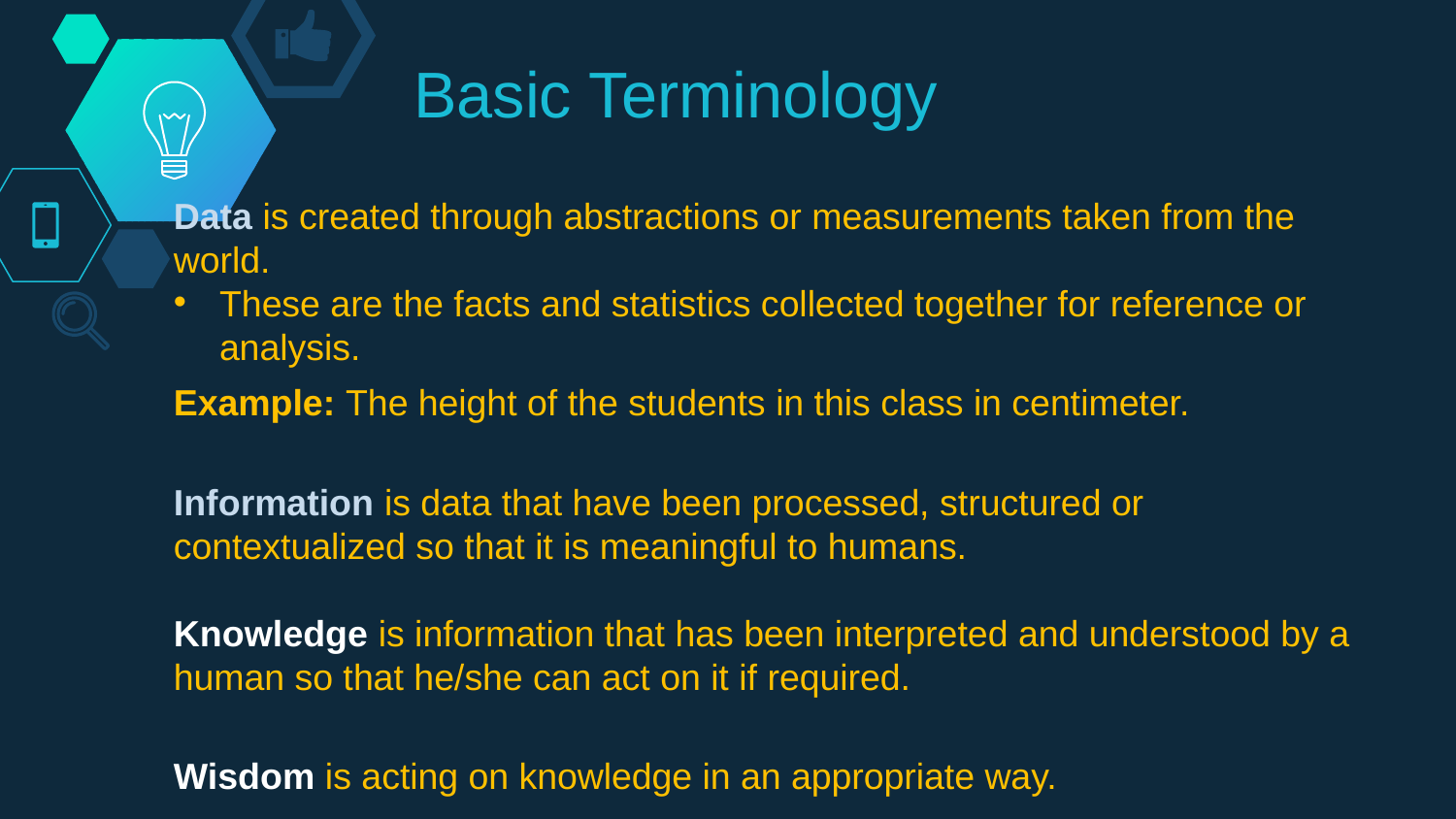

# Basic Terminology
Data is created through abstractions or measurements taken from the world.
These are the facts and statistics collected together for reference or analysis.
Example: The height of the students in this class in centimeter.

Information is data that have been processed, structured or contextualized so that it is meaningful to humans.

Knowledge is information that has been interpreted and understood by a human so that he/she can act on it if required.
Wisdom is acting on knowledge in an appropriate way.